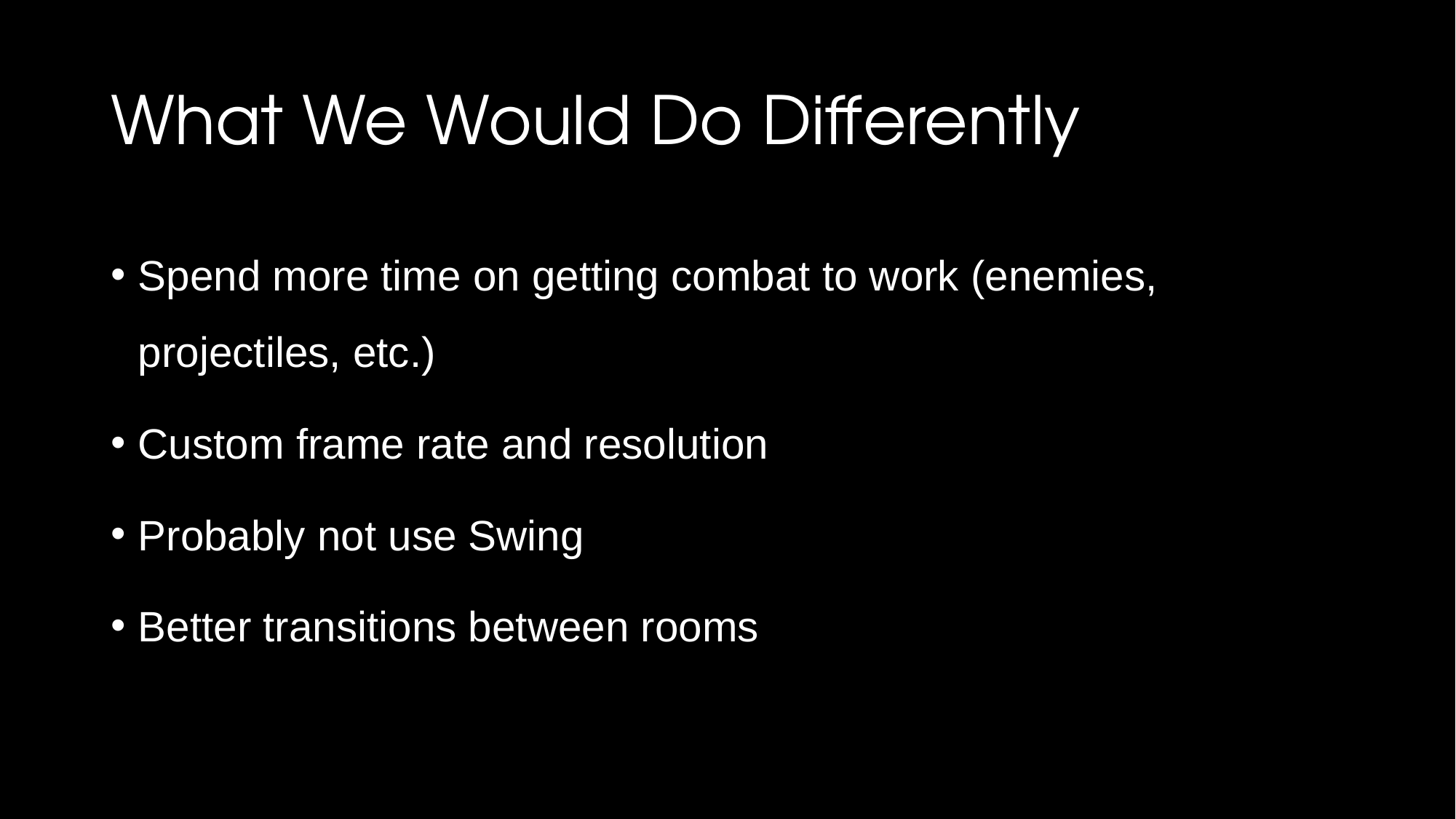

# What We Would Do Differently
Spend more time on getting combat to work (enemies, projectiles, etc.)
Custom frame rate and resolution
Probably not use Swing
Better transitions between rooms